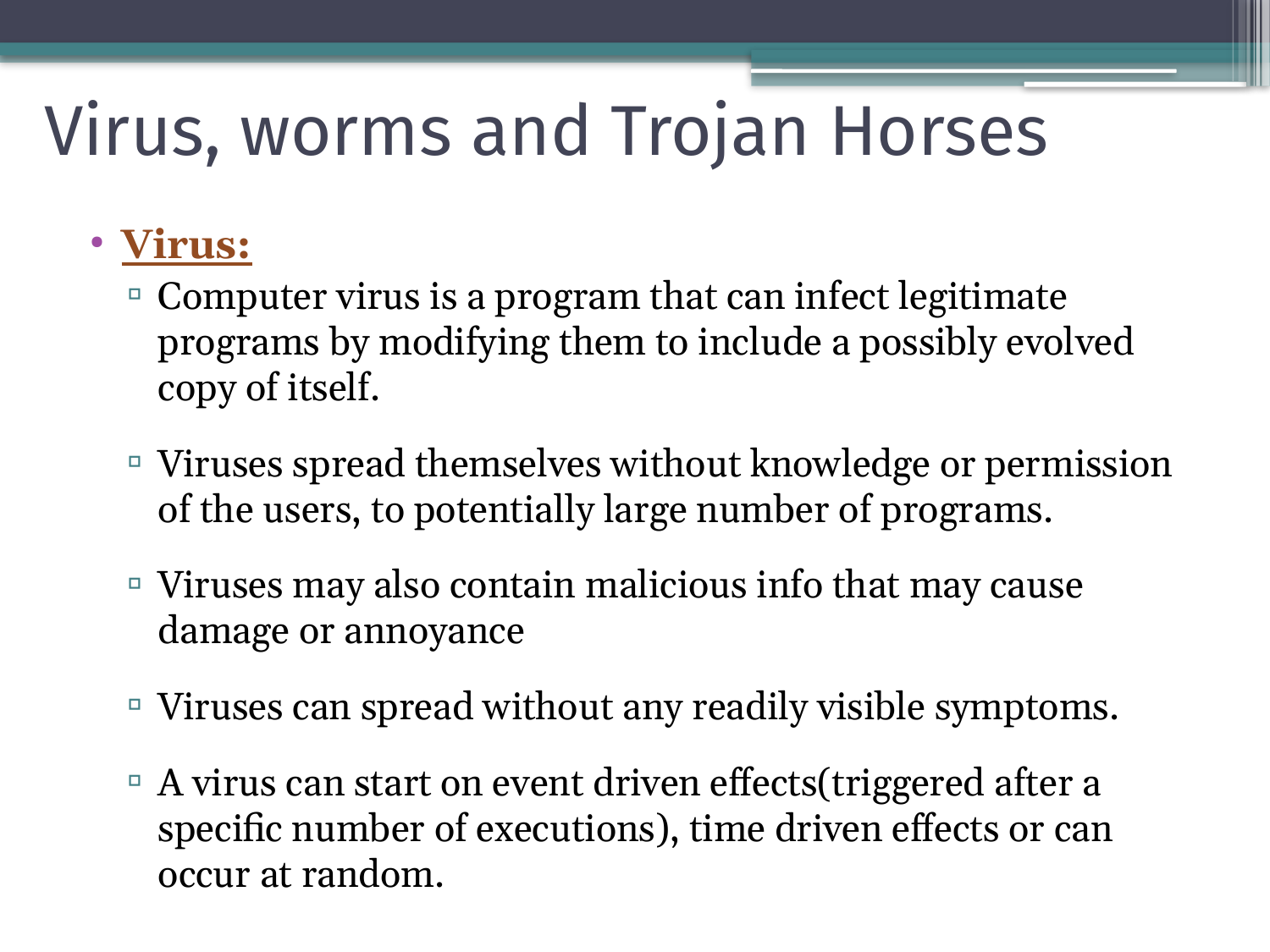

# Virus, worms and Trojan Horses
Virus:
Computer virus is a program that can infect legitimate programs by modifying them to include a possibly evolved copy of itself.

Viruses spread themselves without knowledge or permission of the users, to potentially large number of programs.

Viruses may also contain malicious info that may cause damage or annoyance

Viruses can spread without any readily visible symptoms.

A virus can start on event driven effects(triggered after a specific number of executions), time driven effects or can occur at random.